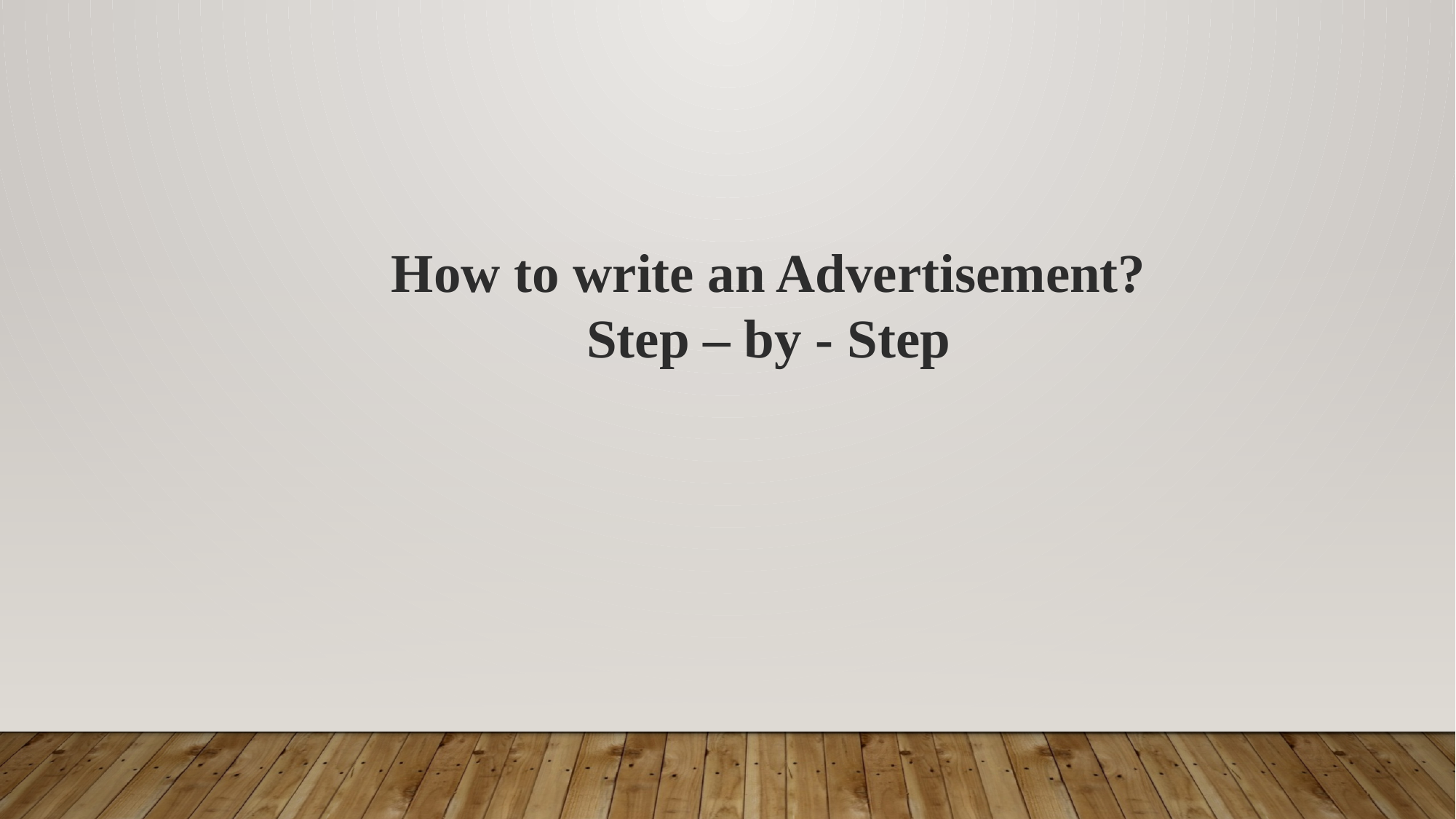

How to write an Advertisement?
Step – by - Step